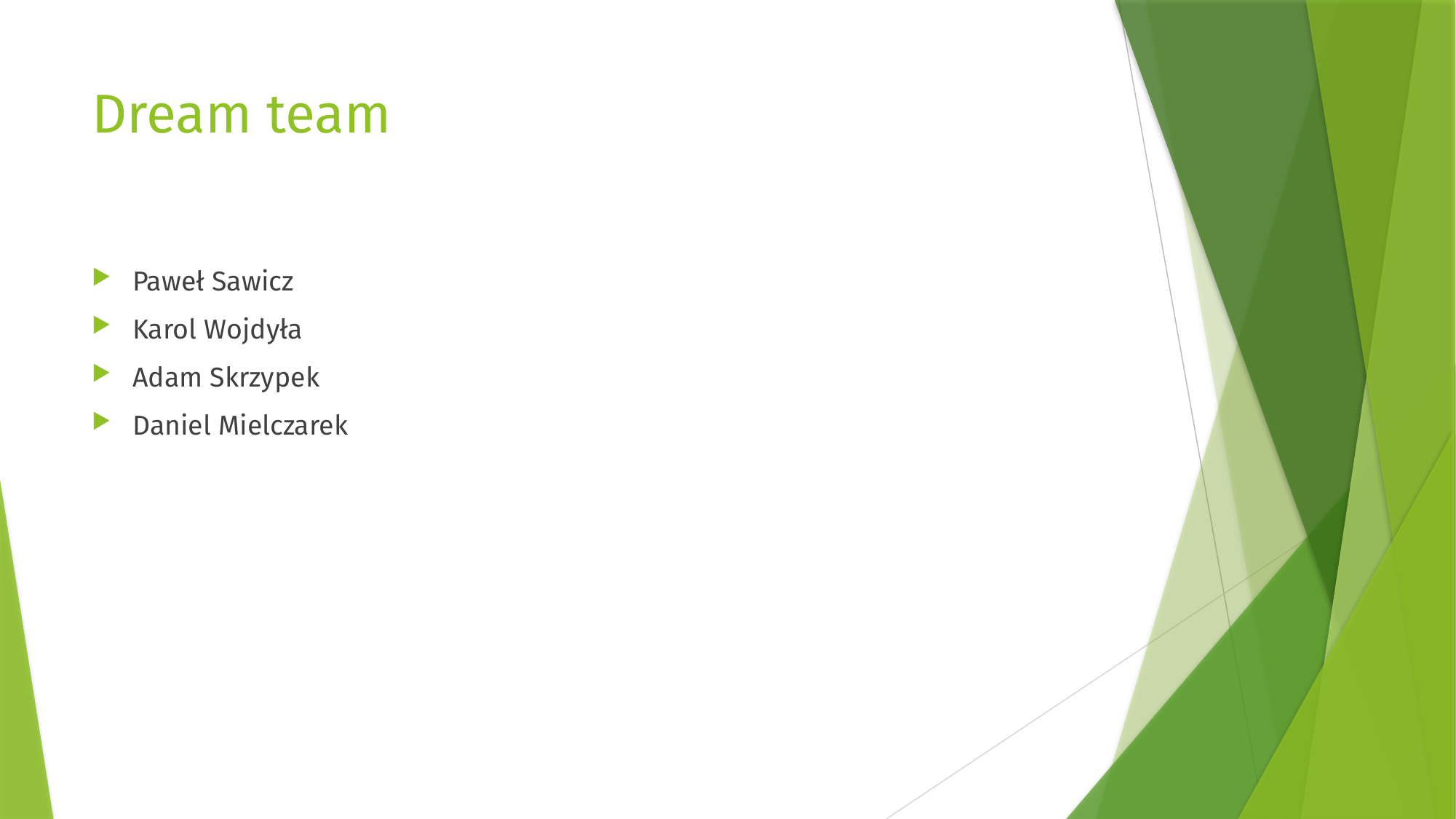

# Dream team
Paweł Sawicz
Karol Wojdyła
Adam Skrzypek
Daniel Mielczarek